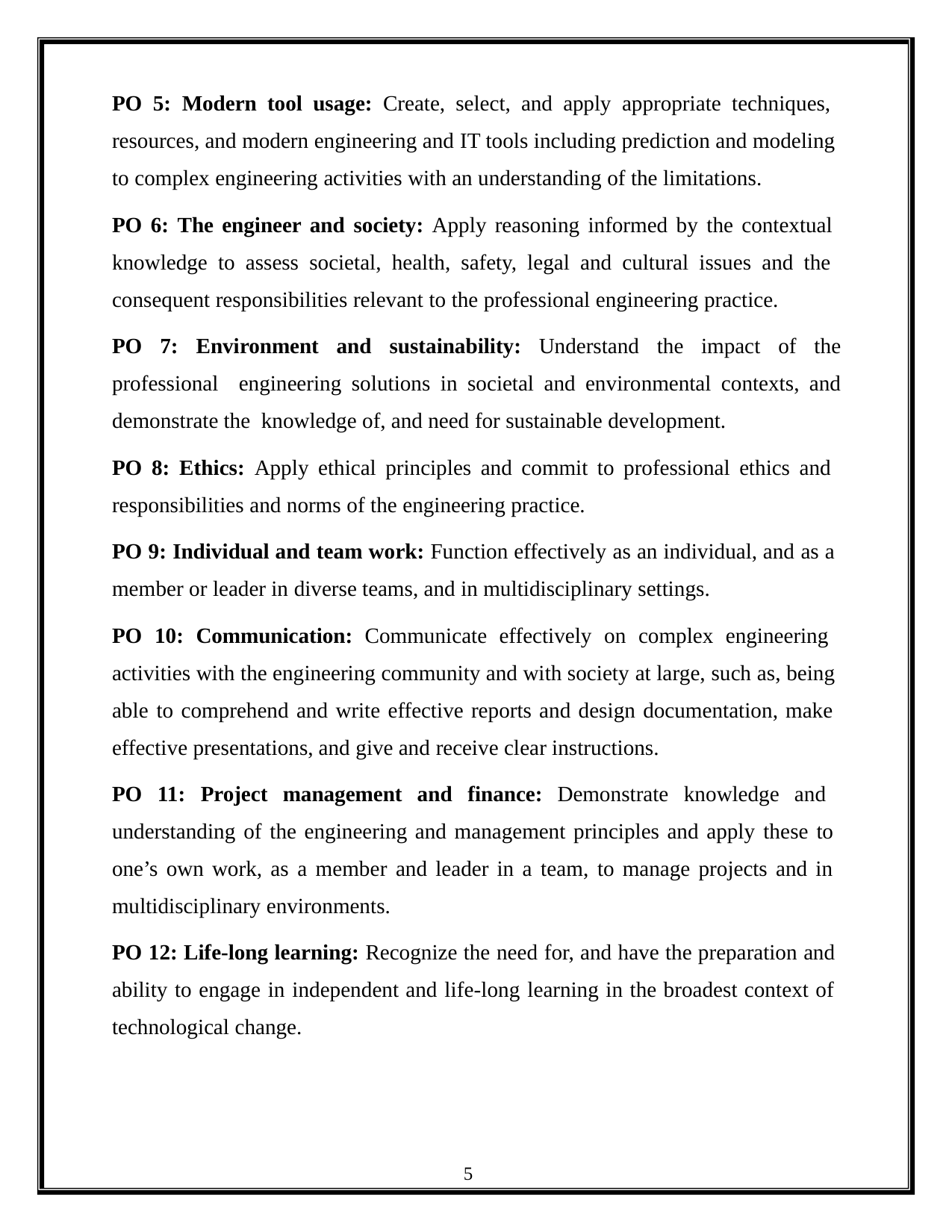

PO 5: Modern tool usage: Create, select, and apply appropriate techniques,  resources, and modern engineering and IT tools including prediction and modeling  to complex engineering activities with an understanding of the limitations.
PO 6: The engineer and society: Apply reasoning informed by the contextual  knowledge to assess societal, health, safety, legal and cultural issues and the  consequent responsibilities relevant to the professional engineering practice.
PO 7: Environment and sustainability: Understand the impact of the professional  engineering solutions in societal and environmental contexts, and demonstrate the  knowledge of, and need for sustainable development.
PO 8: Ethics: Apply ethical principles and commit to professional ethics and  responsibilities and norms of the engineering practice.
PO 9: Individual and team work: Function effectively as an individual, and as a  member or leader in diverse teams, and in multidisciplinary settings.
PO 10: Communication: Communicate effectively on complex engineering  activities with the engineering community and with society at large, such as, being  able to comprehend and write effective reports and design documentation, make  effective presentations, and give and receive clear instructions.
PO 11: Project management and finance: Demonstrate knowledge and  understanding of the engineering and management principles and apply these to  one’s own work, as a member and leader in a team, to manage projects and in  multidisciplinary environments.
PO 12: Life-long learning: Recognize the need for, and have the preparation and  ability to engage in independent and life-long learning in the broadest context of  technological change.
5